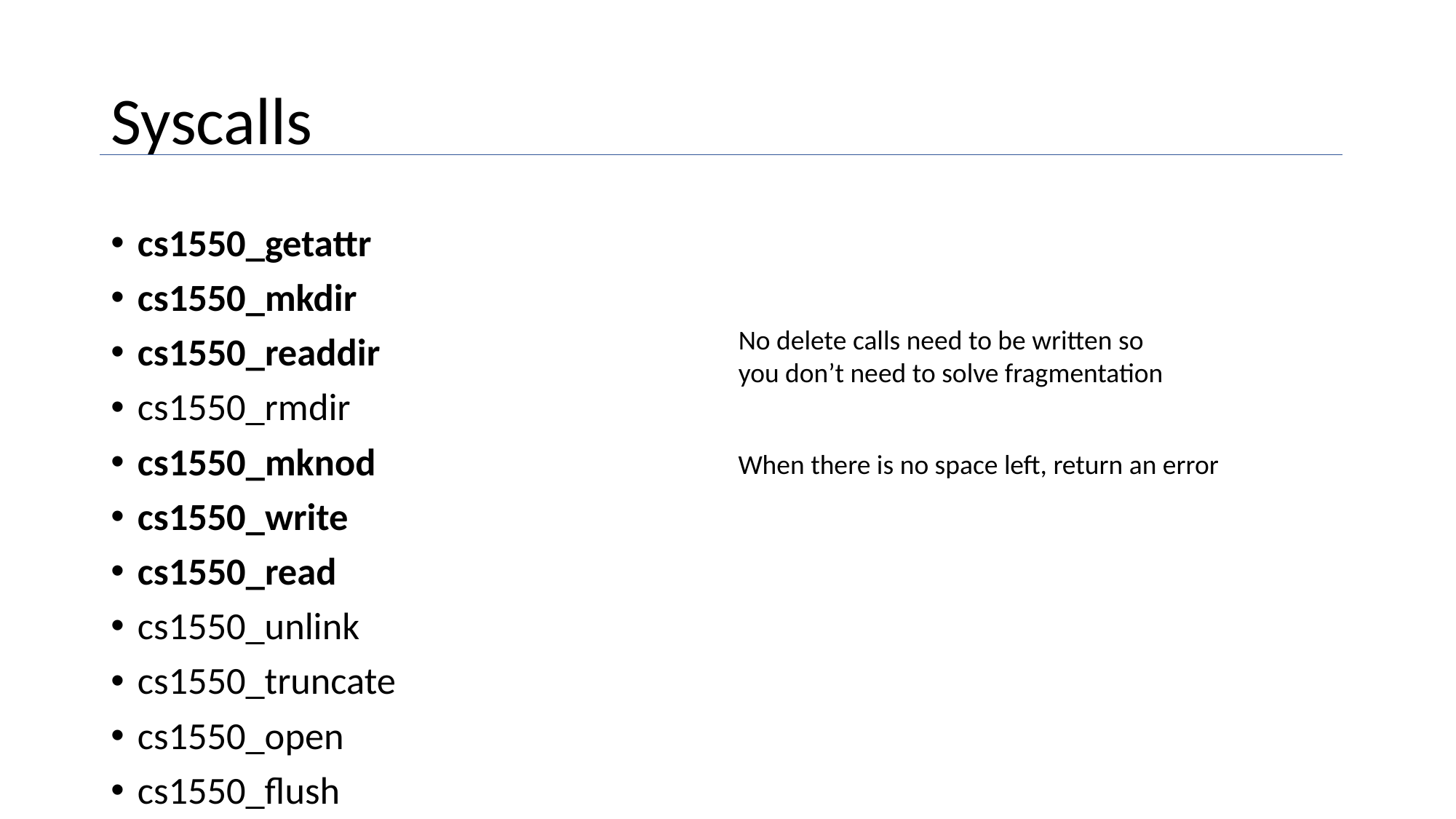

# Syscalls
cs1550_getattr
cs1550_mkdir
cs1550_readdir
cs1550_rmdir
cs1550_mknod
cs1550_write
cs1550_read
cs1550_unlink
cs1550_truncate
cs1550_open
cs1550_flush

No delete calls need to be written so you don’t need to solve fragmentation
When there is no space left, return an error